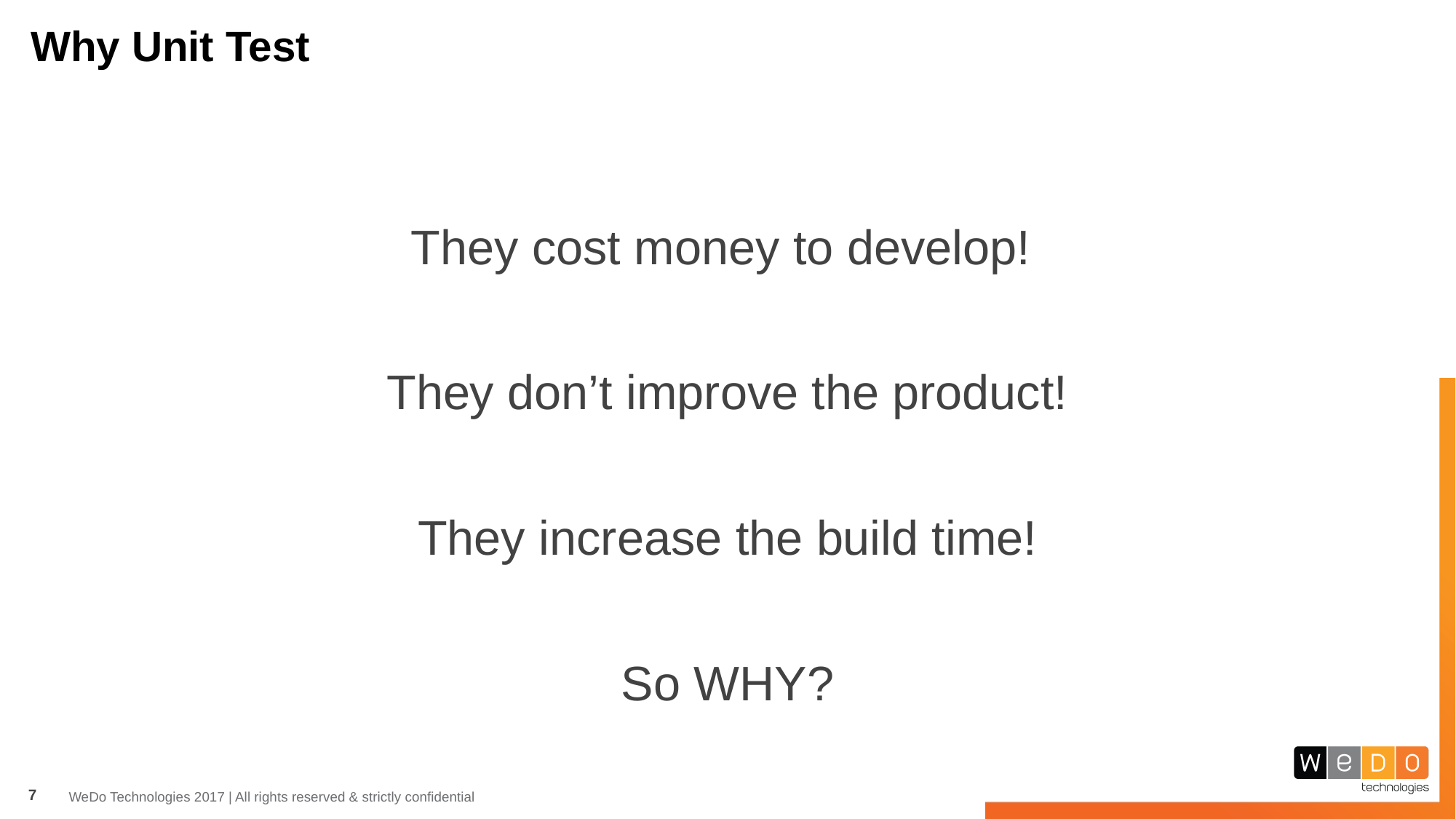

# Why Unit Test

They cost money to develop!
They don’t improve the product!
They increase the build time!
So WHY?